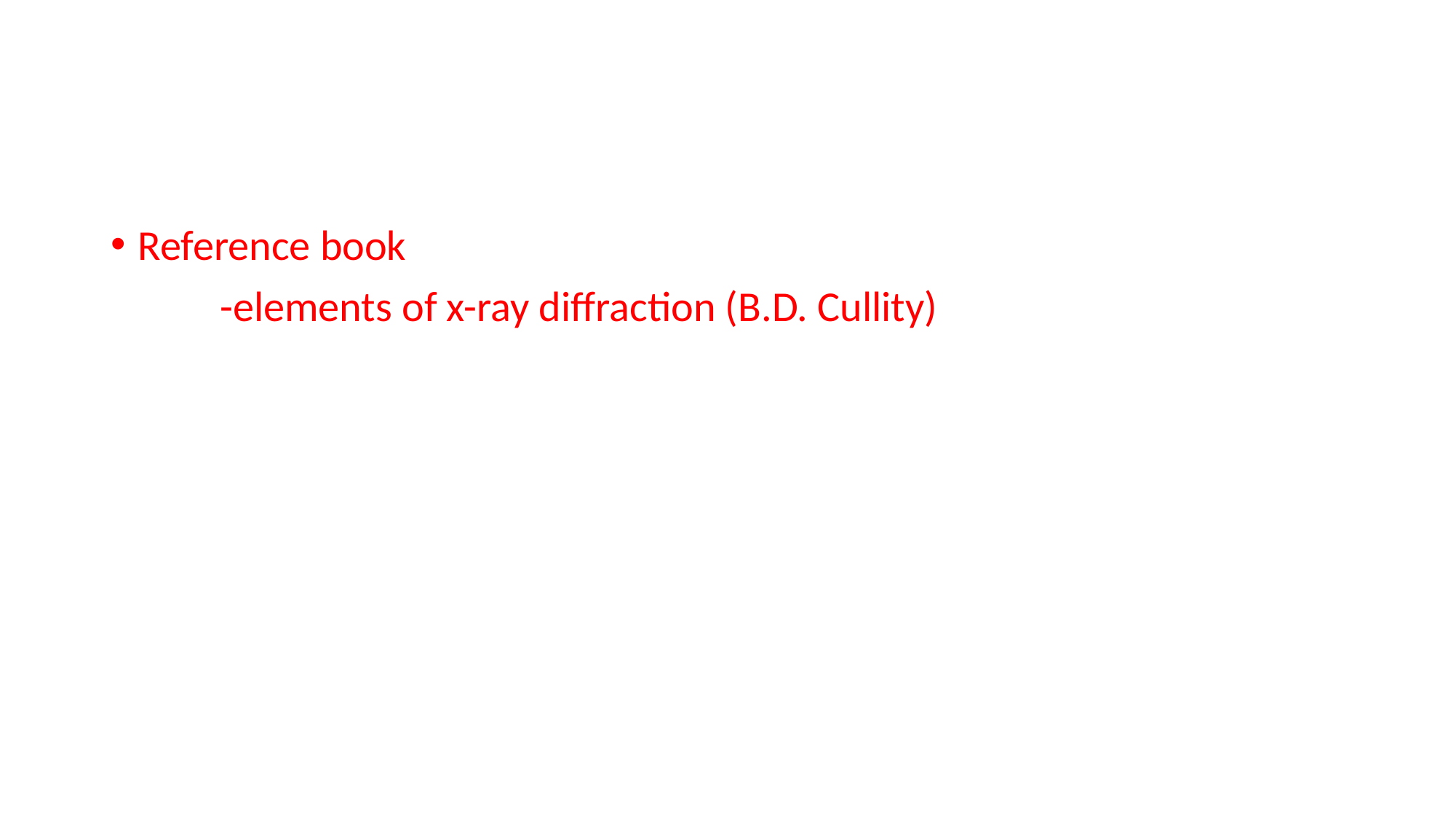

Reference book
	-elements of x-ray diffraction (B.D. Cullity)